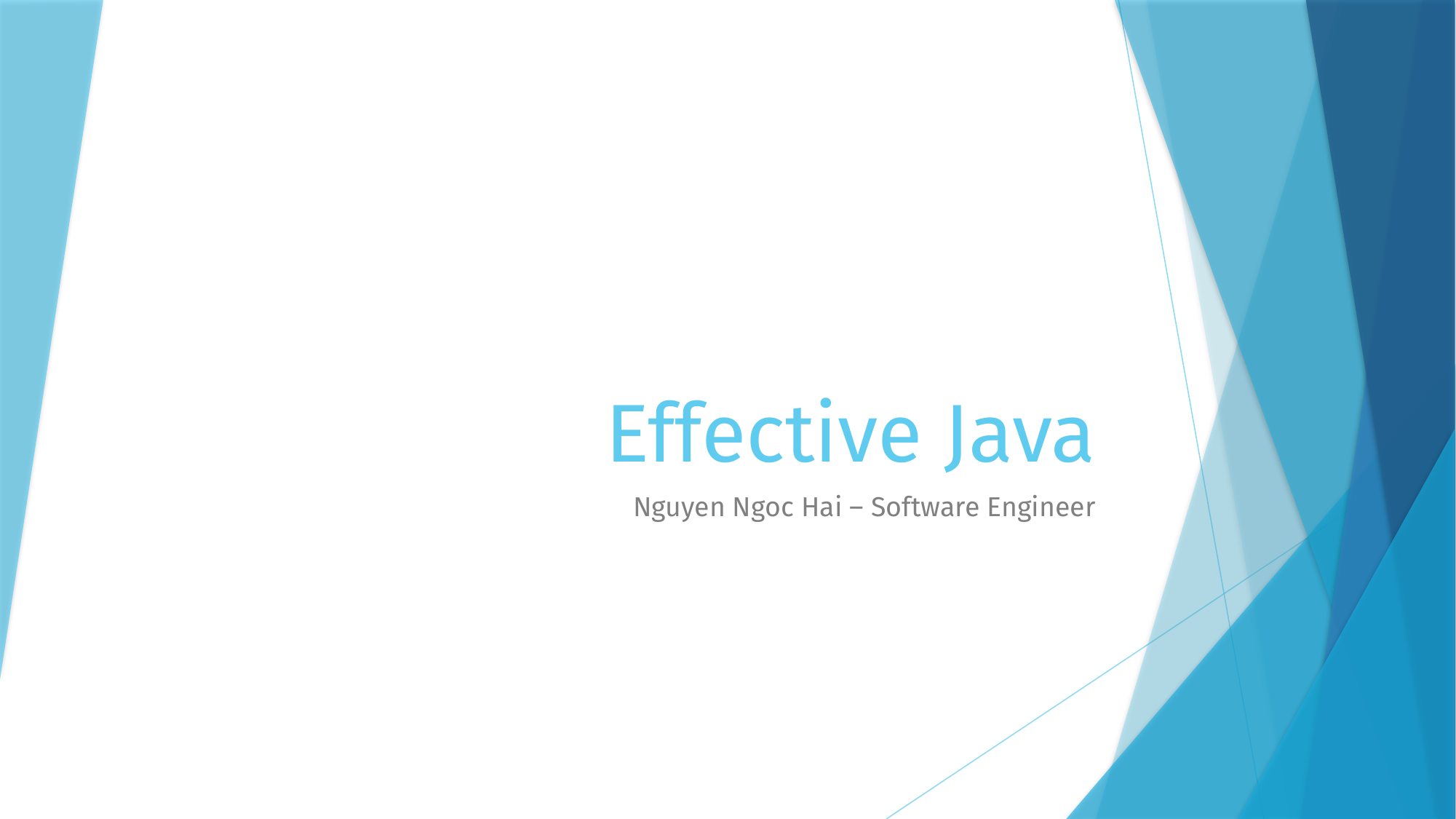

# Effective Java
Nguyen Ngoc Hai – Software Engineer